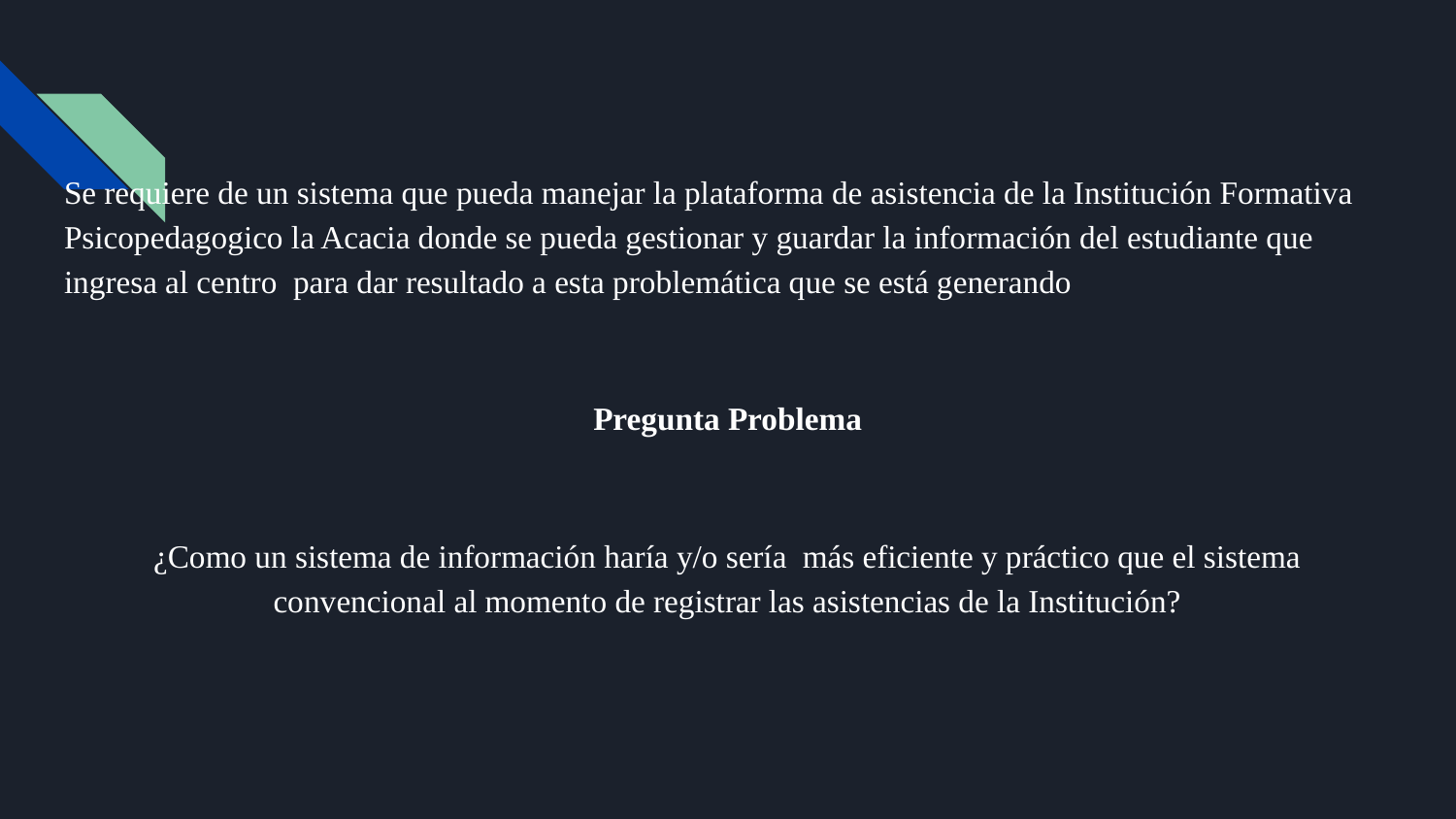

Se requiere de un sistema que pueda manejar la plataforma de asistencia de la Institución Formativa Psicopedagogico la Acacia donde se pueda gestionar y guardar la información del estudiante que ingresa al centro  para dar resultado a esta problemática que se está generando

Pregunta Problema

¿Como un sistema de información haría y/o sería  más eficiente y práctico que el sistema convencional al momento de registrar las asistencias de la Institución?